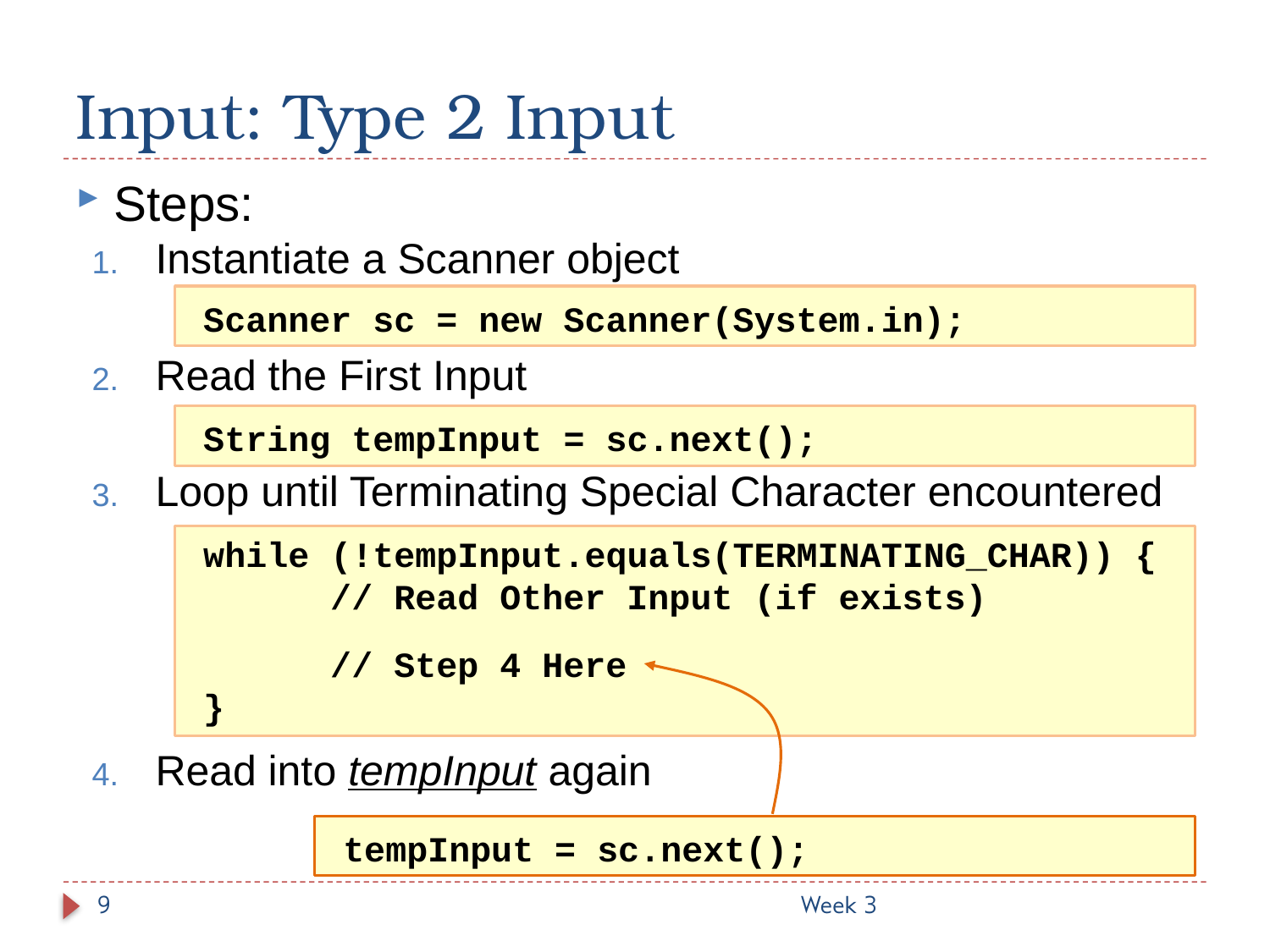

# Input: Type 2 Input
Steps:
Instantiate a Scanner object
Read the First Input
Loop until Terminating Special Character encountered

Read into tempInput again

Scanner sc = new Scanner(System.in);
String tempInput = sc.next();
while (!tempInput.equals(TERMINATING_CHAR)) {
	// Read Other Input (if exists)
	// Step 4 Here
}

tempInput = sc.next();
9
Week 3